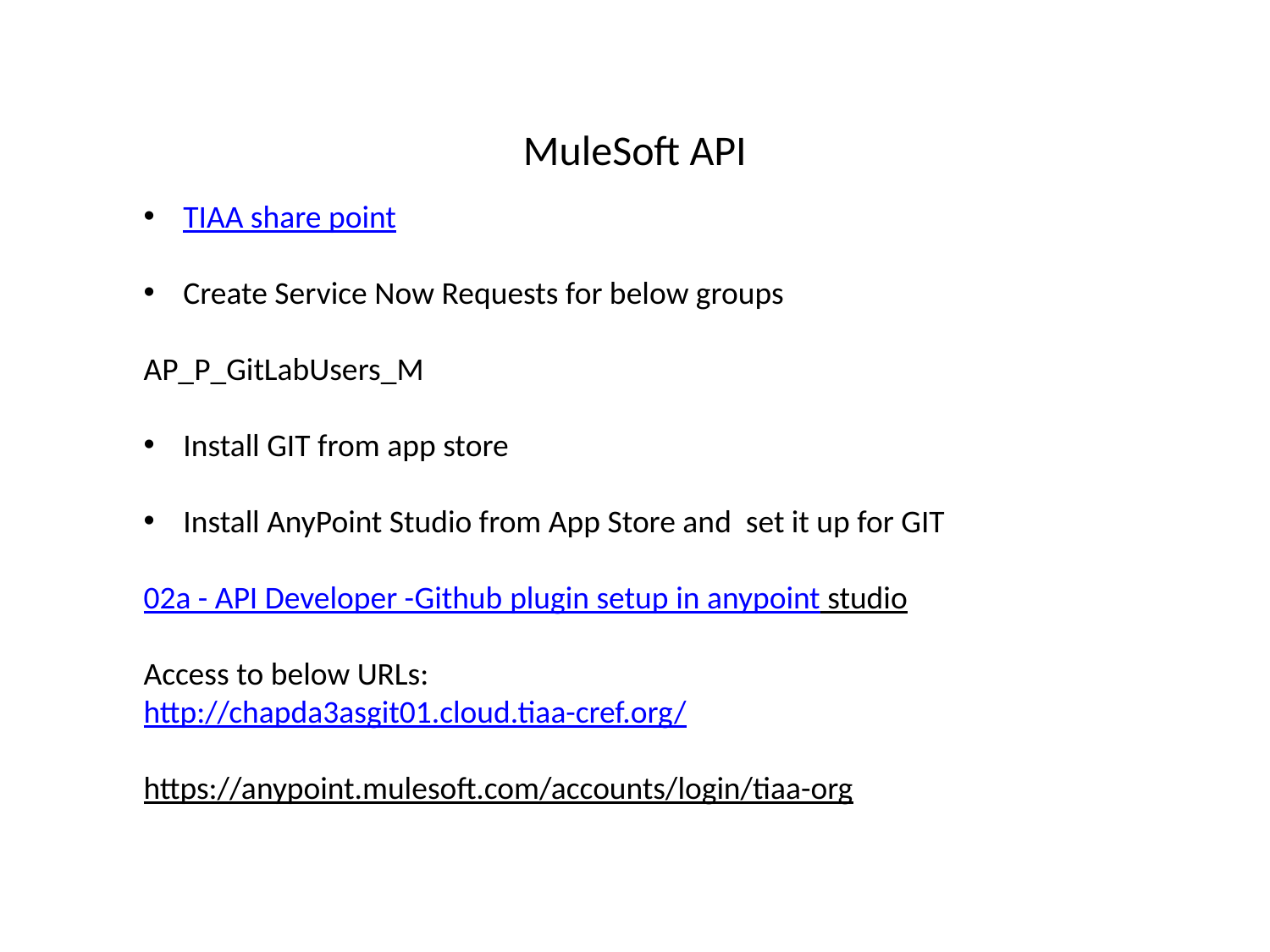

# MuleSoft API
TIAA share point

Create Service Now Requests for below groups

AP_P_GitLabUsers_M

Install GIT from app store

Install AnyPoint Studio from App Store and  set it up for GIT

02a - API Developer -Github plugin setup in anypoint studio

Access to below URLs:
http://chapda3asgit01.cloud.tiaa-cref.org/

https://anypoint.mulesoft.com/accounts/login/tiaa-org